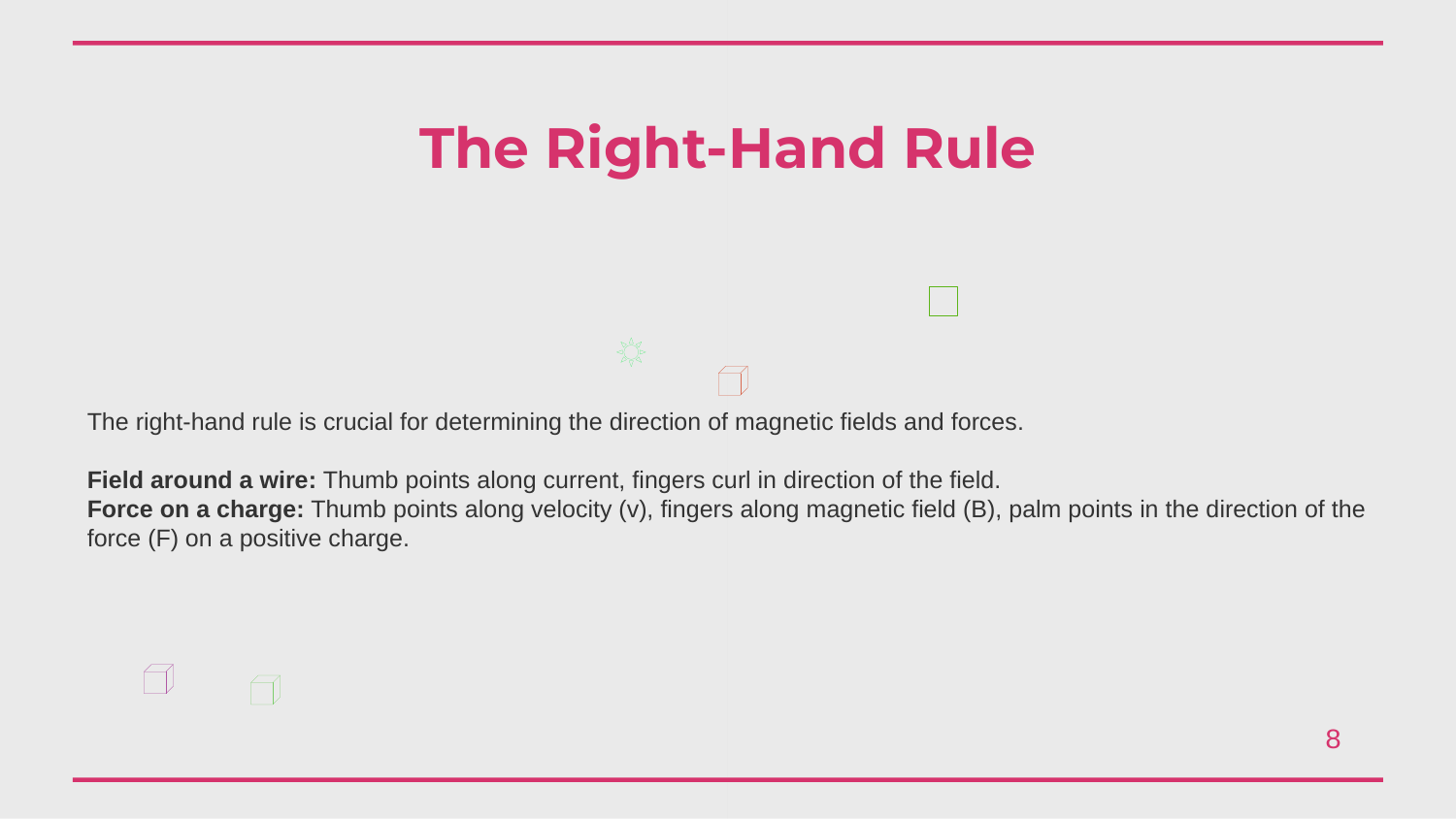

The Right-Hand Rule
The right-hand rule is crucial for determining the direction of magnetic fields and forces.

Field around a wire: Thumb points along current, fingers curl in direction of the field.
Force on a charge: Thumb points along velocity (v), fingers along magnetic field (B), palm points in the direction of the force (F) on a positive charge.

8